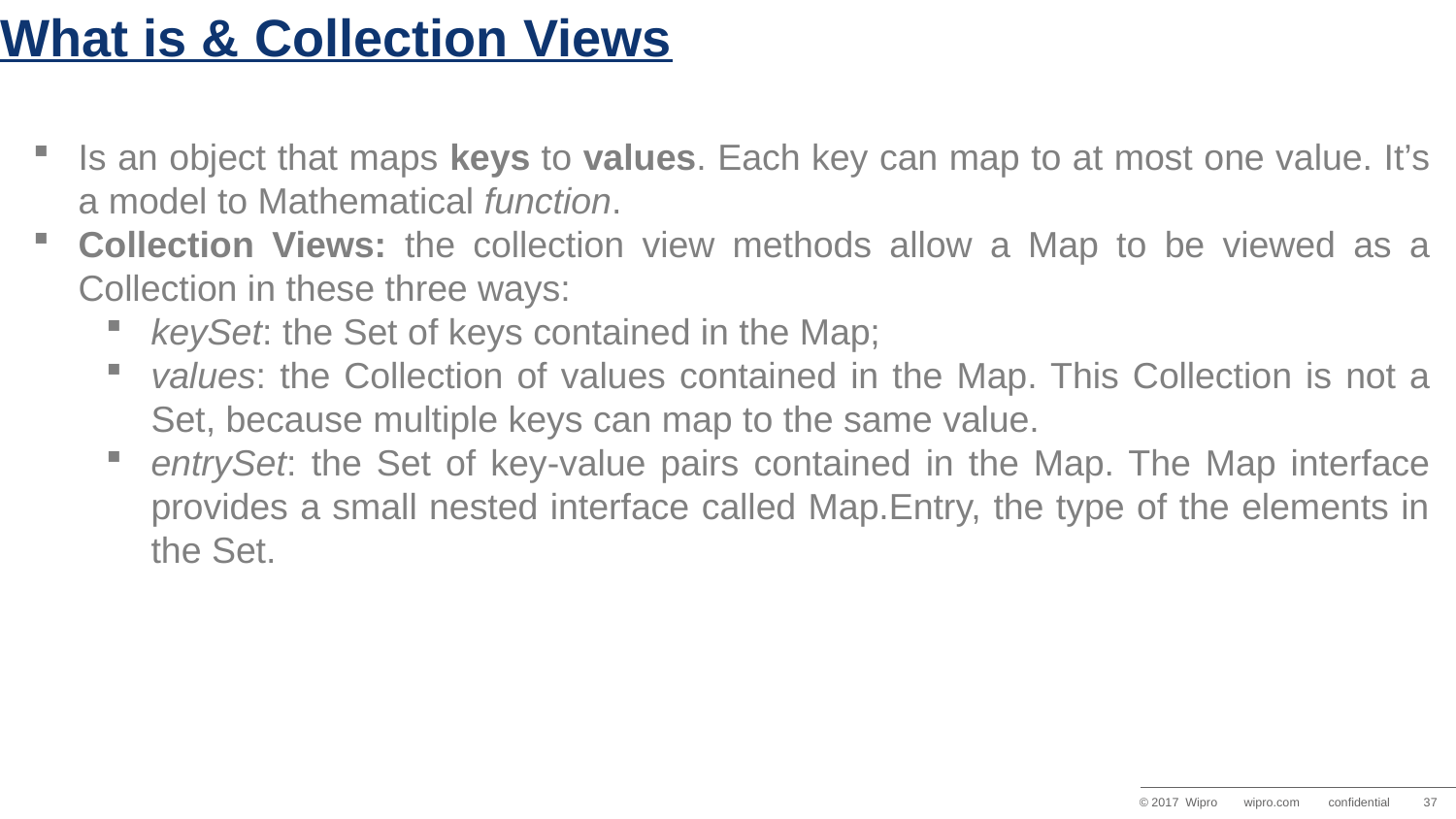

# What is & Collection Views
Is an object that maps keys to values. Each key can map to at most one value. It’s a model to Mathematical function.
Collection Views: the collection view methods allow a Map to be viewed as a Collection in these three ways:
keySet: the Set of keys contained in the Map;
values: the Collection of values contained in the Map. This Collection is not a Set, because multiple keys can map to the same value.
entrySet: the Set of key-value pairs contained in the Map. The Map interface provides a small nested interface called Map.Entry, the type of the elements in the Set.